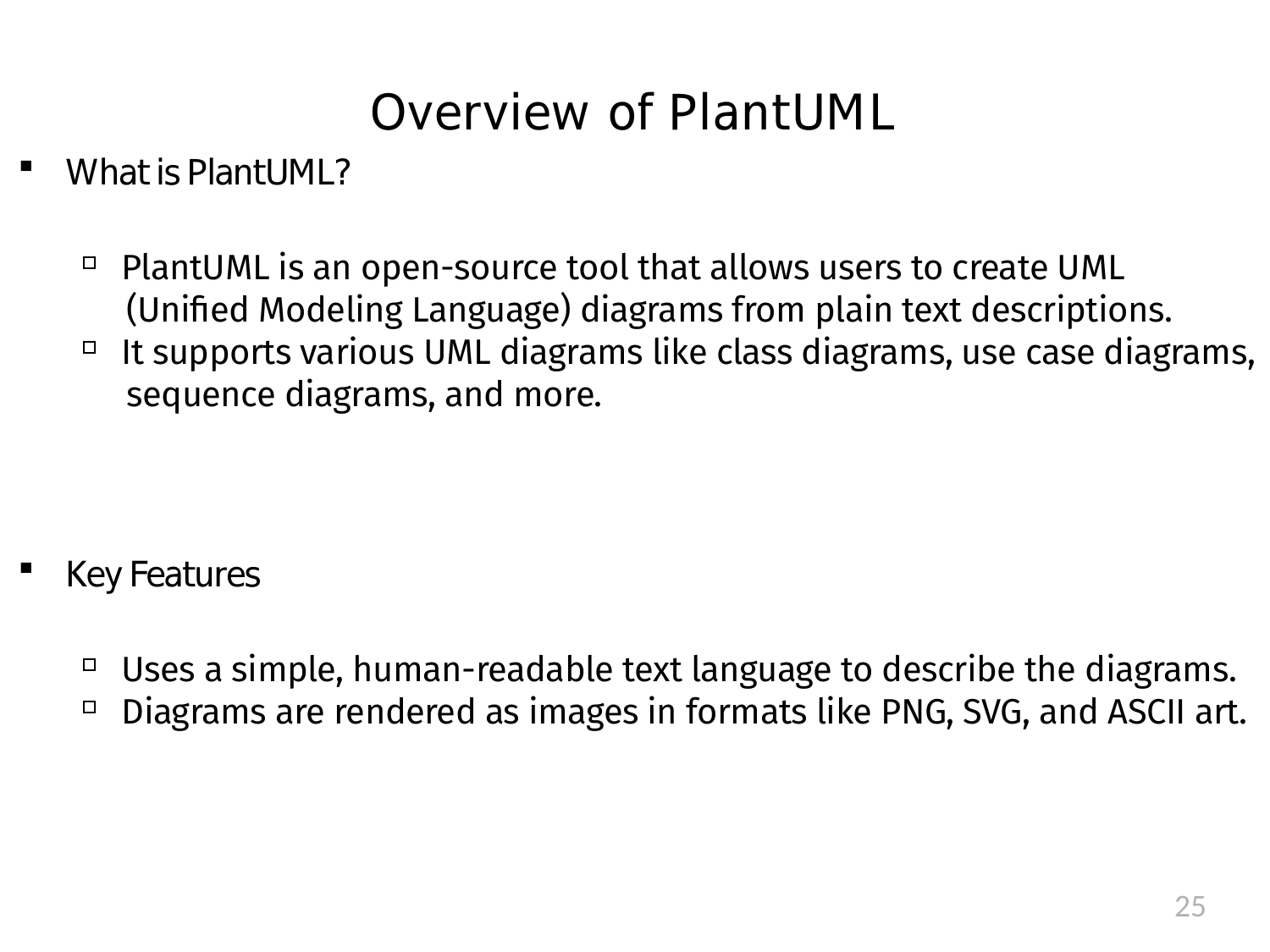

# Overview of PlantUML
What is PlantUML?

PlantUML is an open-source tool that allows users to create UML
     (Unified Modeling Language) diagrams from plain text descriptions.
It supports various UML diagrams like class diagrams, use case diagrams,
     sequence diagrams, and more.

Key Features

Uses a simple, human-readable text language to describe the diagrams.
Diagrams are rendered as images in formats like PNG, SVG, and ASCII art.

25